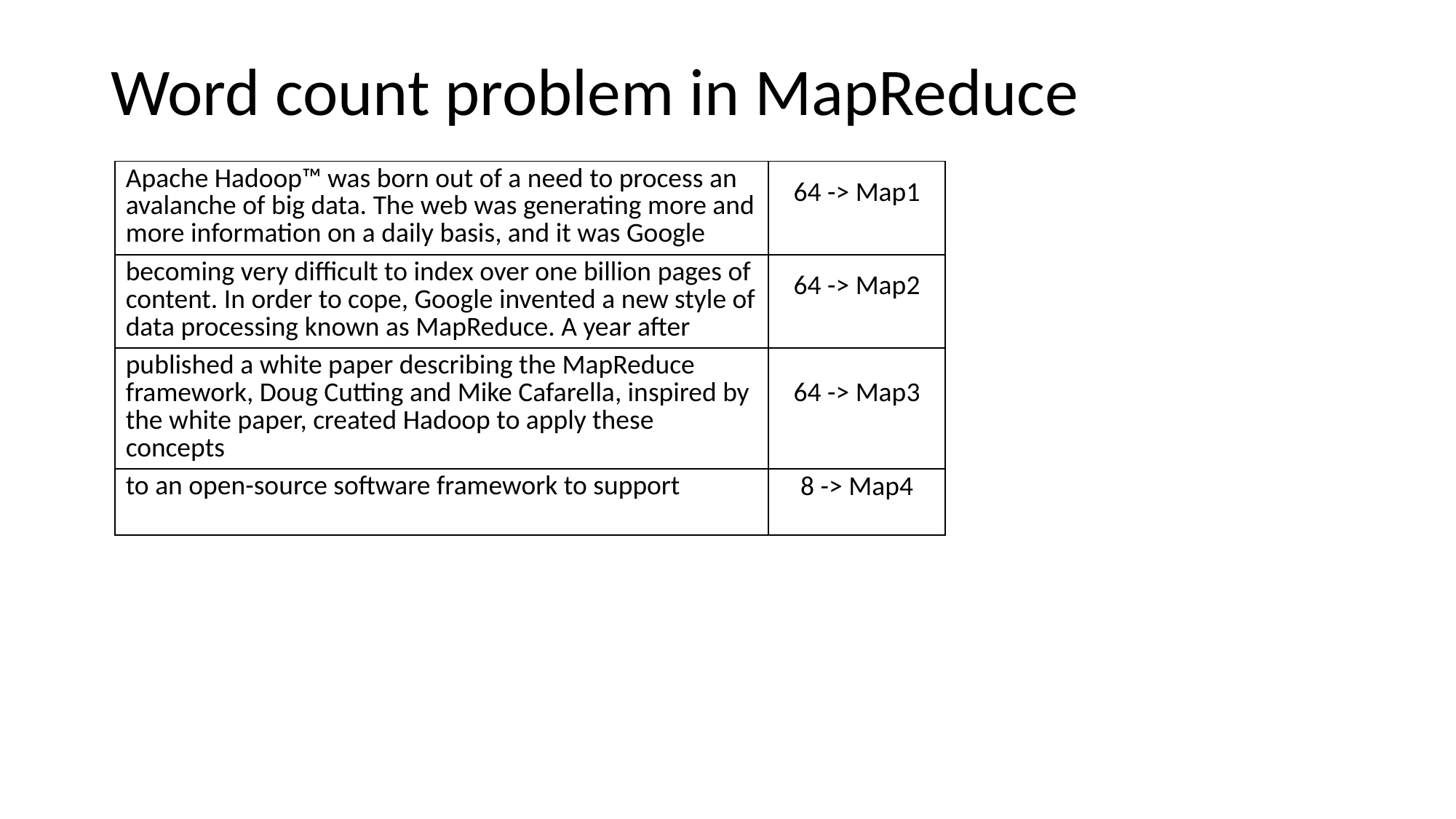

# Word count problem in MapReduce
| Apache Hadoop™ was born out of a need to process an avalanche of big data. The web was generating more and more information on a daily basis, and it was Google | 64 -> Map1 |
| --- | --- |
| becoming very difficult to index over one billion pages of content. In order to cope, Google invented a new style of data processing known as MapReduce. A year after | 64 -> Map2 |
| published a white paper describing the MapReduce framework, Doug Cutting and Mike Cafarella, inspired by the white paper, created Hadoop to apply these concepts | 64 -> Map3 |
| to an open-source software framework to support | 8 -> Map4 |